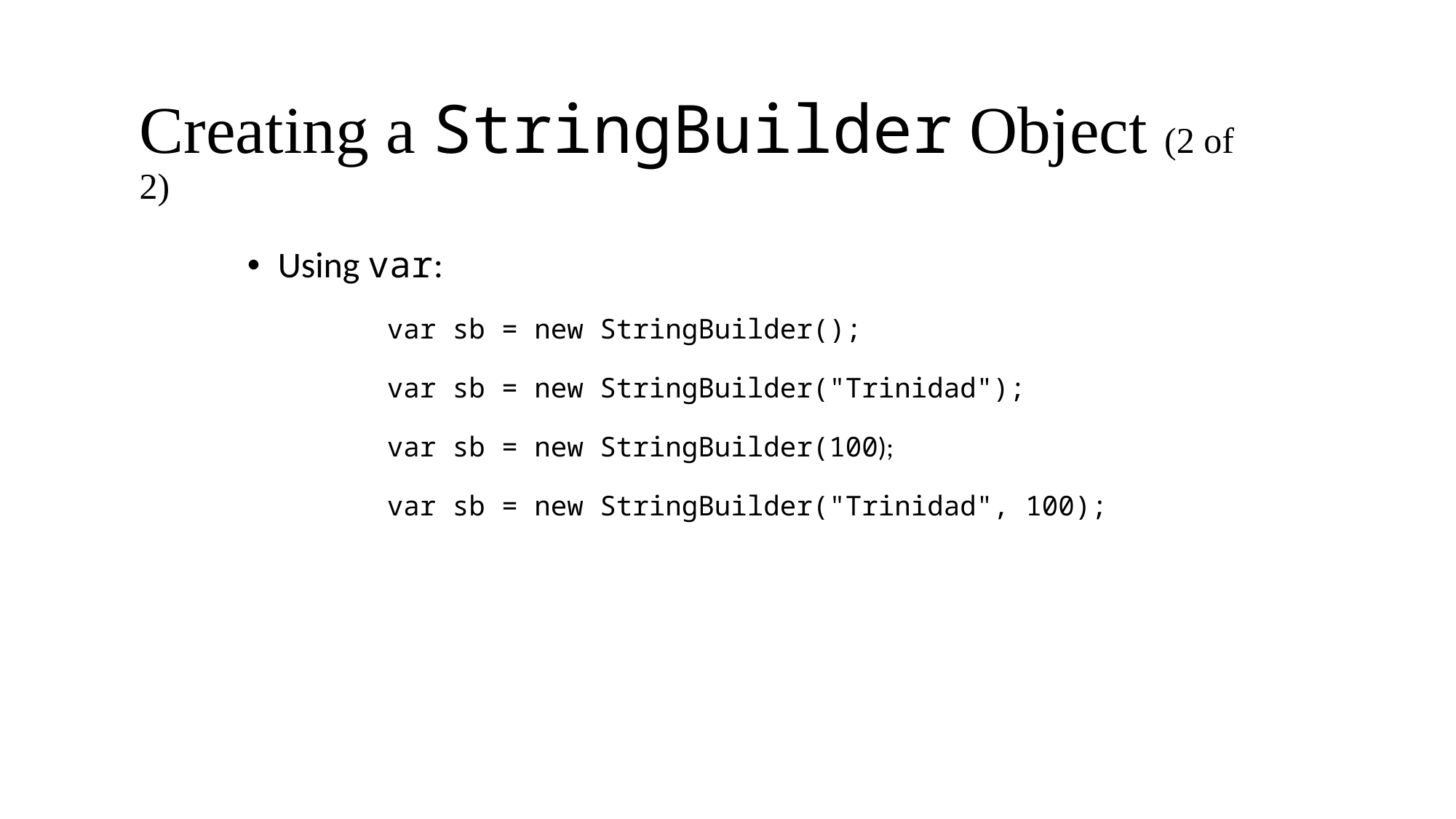

# Creating a StringBuilder Object (2 of 2)
Using var:
	var sb = new StringBuilder();
	var sb = new StringBuilder("Trinidad");
	var sb = new StringBuilder(100);
	var sb = new StringBuilder("Trinidad", 100);